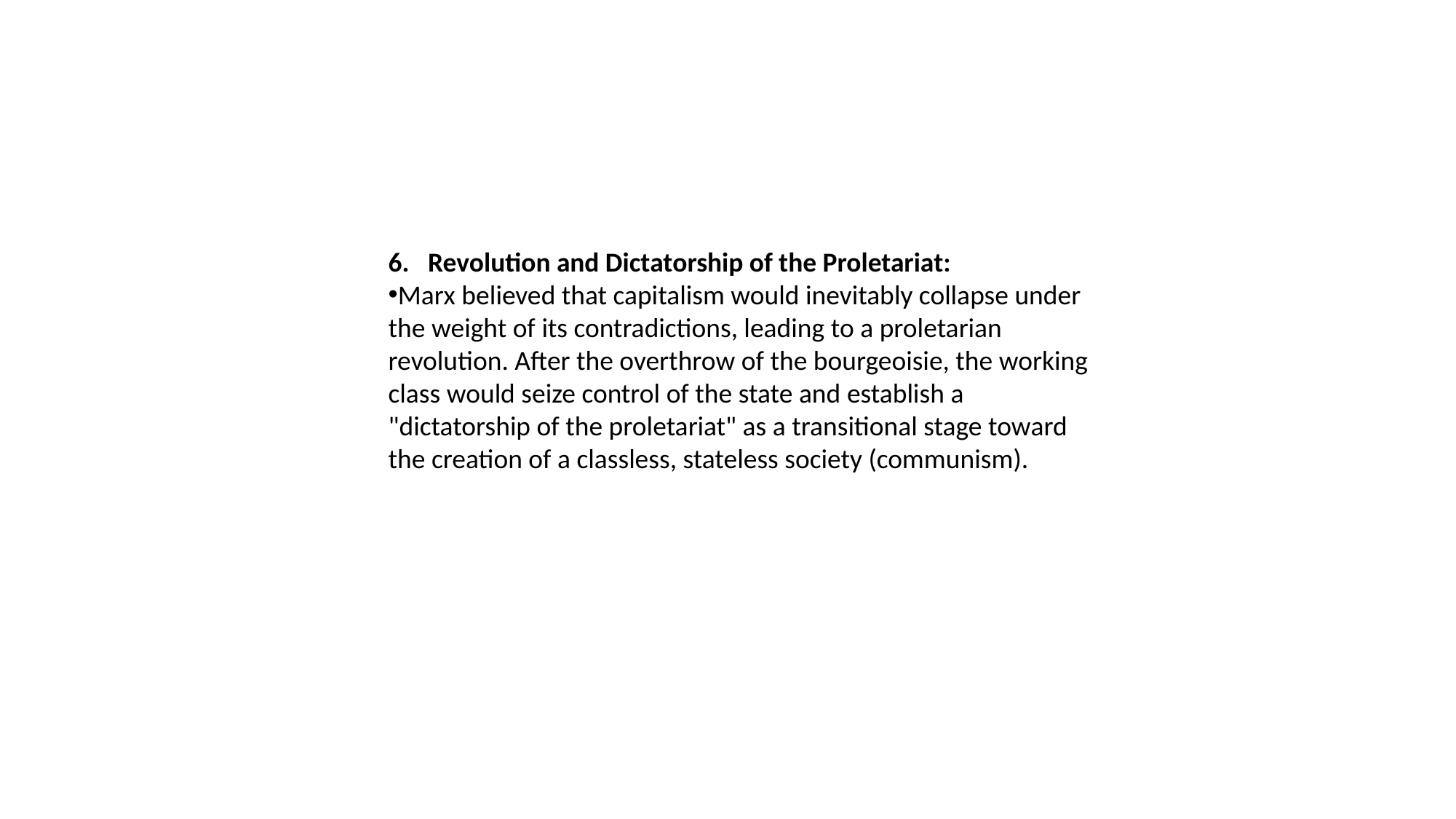

6.   Revolution and Dictatorship of the Proletariat:
Marx believed that capitalism would inevitably collapse under the weight of its contradictions, leading to a proletarian revolution. After the overthrow of the bourgeoisie, the working class would seize control of the state and establish a "dictatorship of the proletariat" as a transitional stage toward the creation of a classless, stateless society (communism).